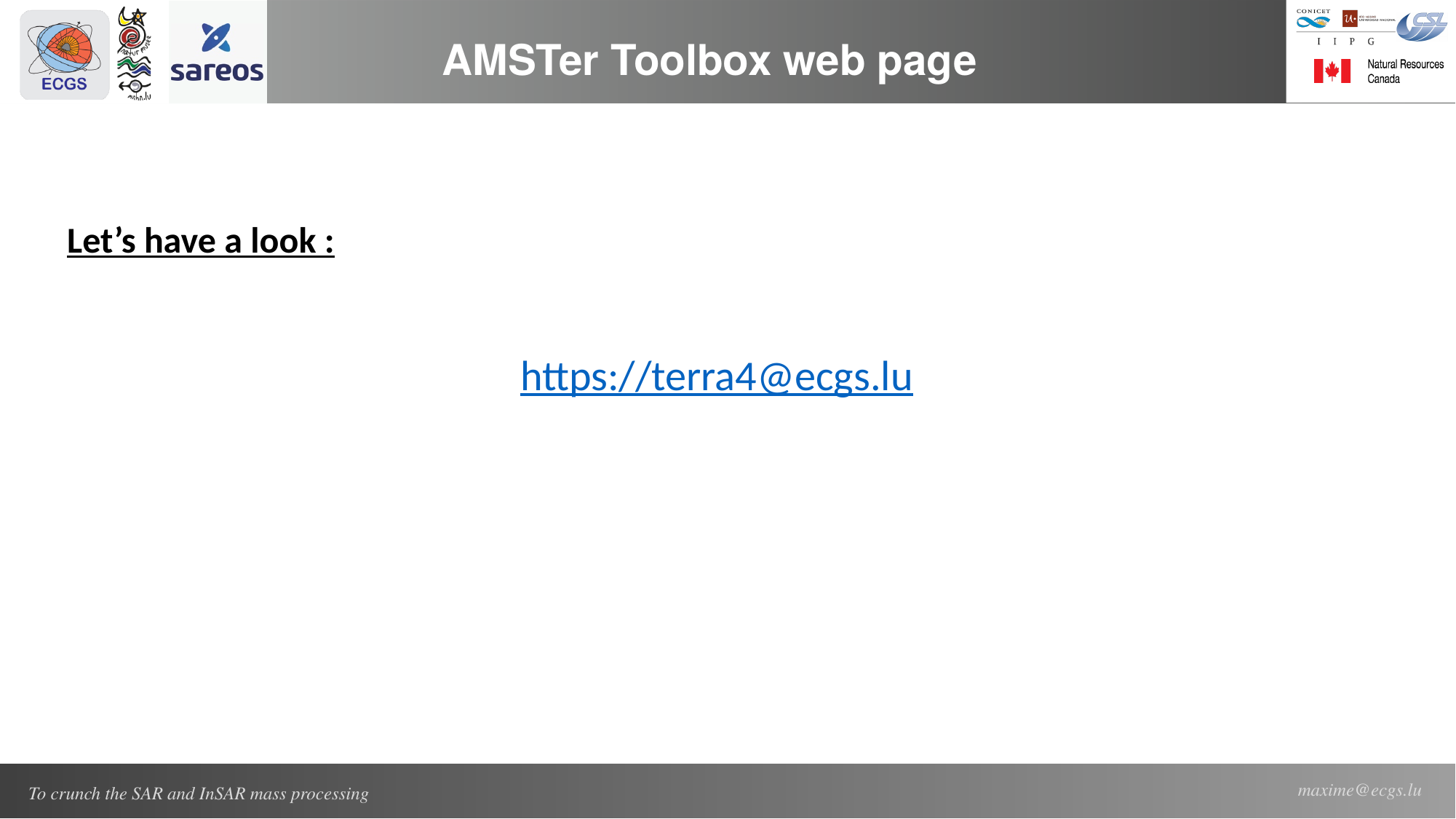

AMSTer Toolbox web page
Let’s have a look :

https://terra4@ecgs.lu